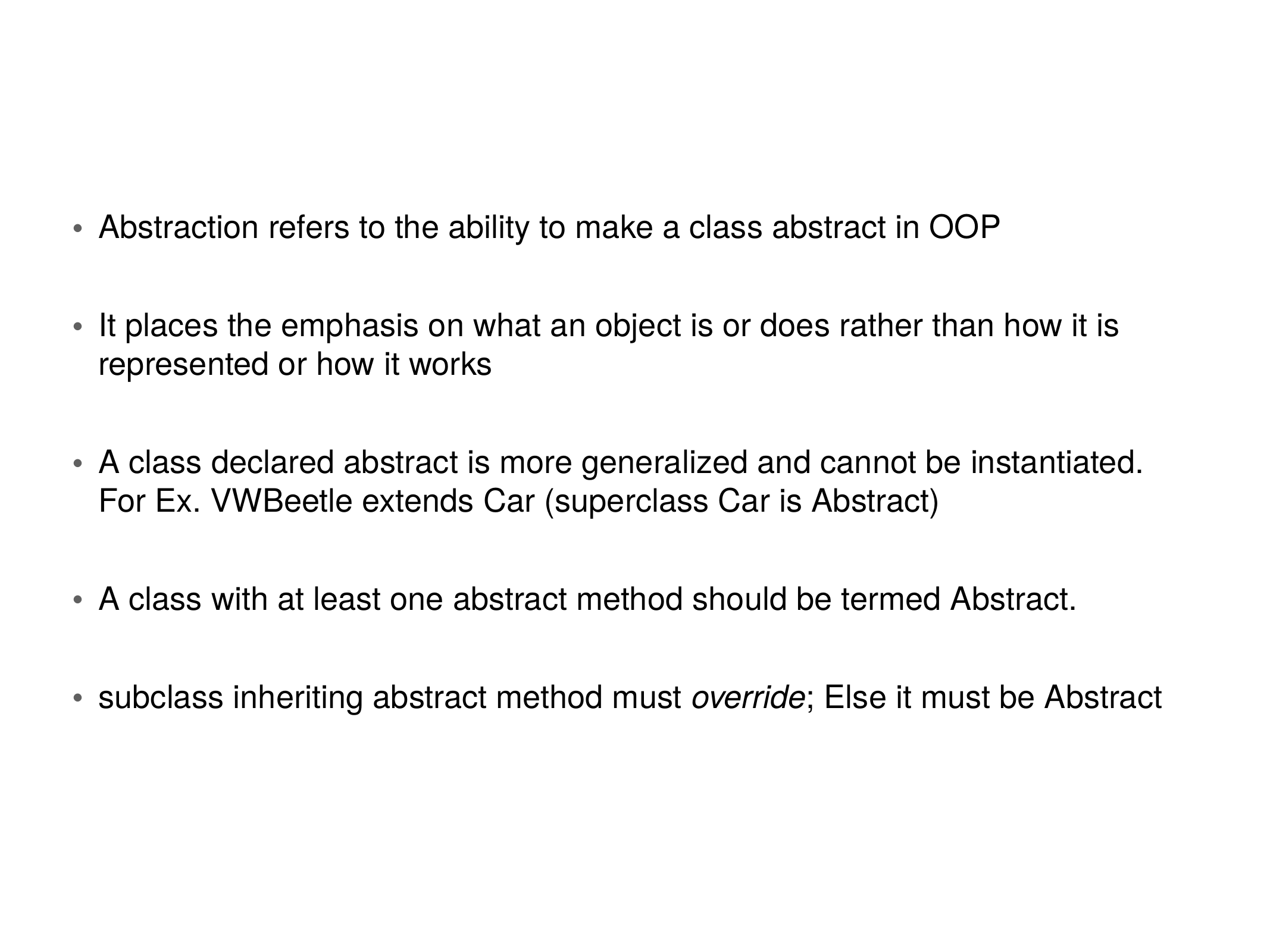

Abstraction refers to the ability to make a class abstract in OOP
It places the emphasis on what an object is or does rather than how it is represented or how it works
A class declared abstract is more generalized and cannot be instantiated. For Ex. VWBeetle extends Car (superclass Car is Abstract)
A class with at least one abstract method should be termed Abstract.
subclass inheriting abstract method must override; Else it must be Abstract